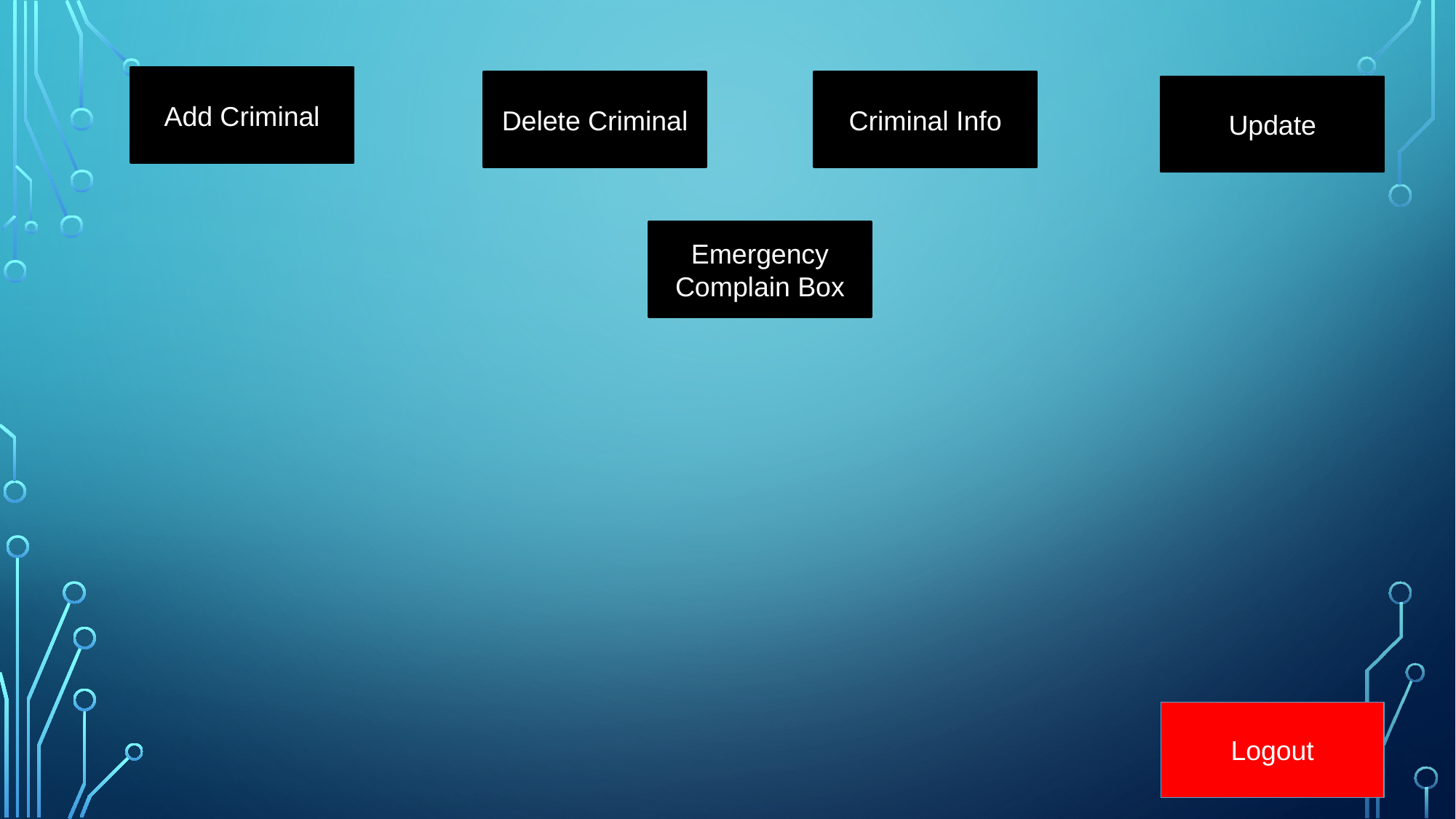

Add Criminal
Criminal Info
Delete Criminal
Update
Emergency Complain Box
Logout